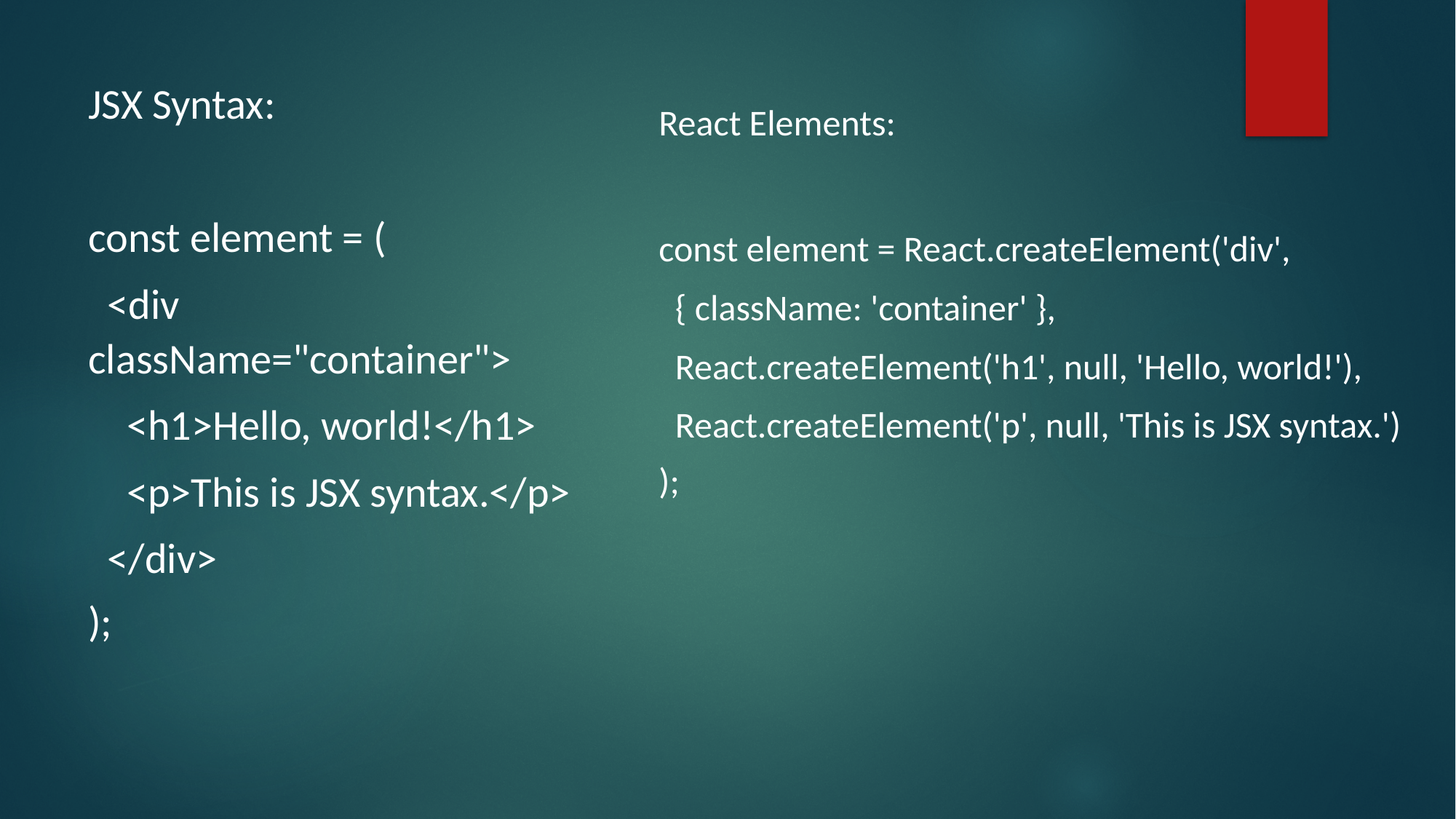

JSX Syntax:

const element = (
  <div className="container">
    <h1>Hello, world!</h1>
    <p>This is JSX syntax.</p>
  </div>
);
React Elements:

const element = React.createElement('div',
  { className: 'container' },
  React.createElement('h1', null, 'Hello, world!'),
  React.createElement('p', null, 'This is JSX syntax.')
);